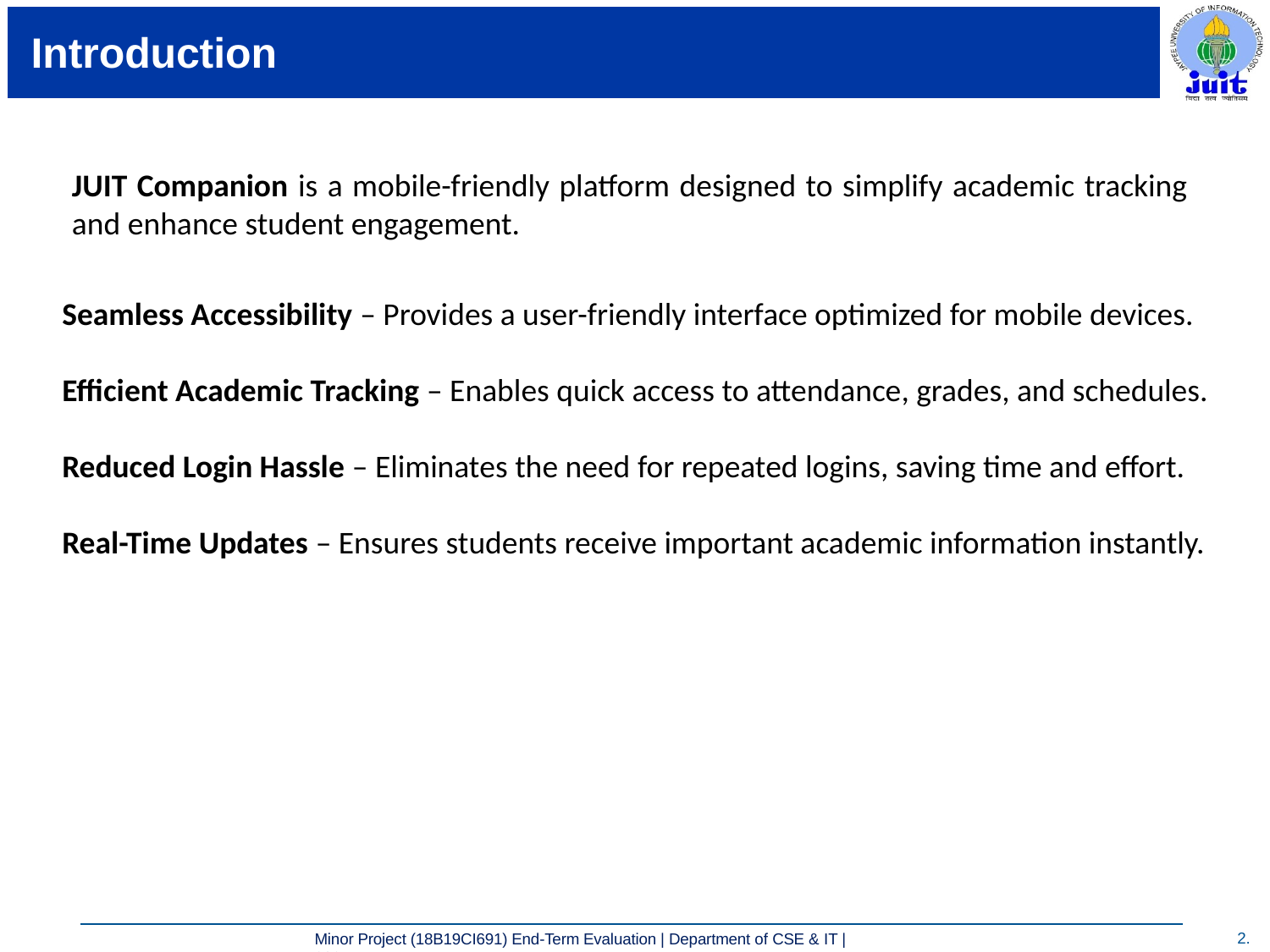

# Introduction
JUIT Companion is a mobile-friendly platform designed to simplify academic tracking and enhance student engagement.
Seamless Accessibility – Provides a user-friendly interface optimized for mobile devices.

Efficient Academic Tracking – Enables quick access to attendance, grades, and schedules.

Reduced Login Hassle – Eliminates the need for repeated logins, saving time and effort.

Real-Time Updates – Ensures students receive important academic information instantly.
2.
Minor Project (18B19CI691) End-Term Evaluation | Department of CSE & IT | 2025